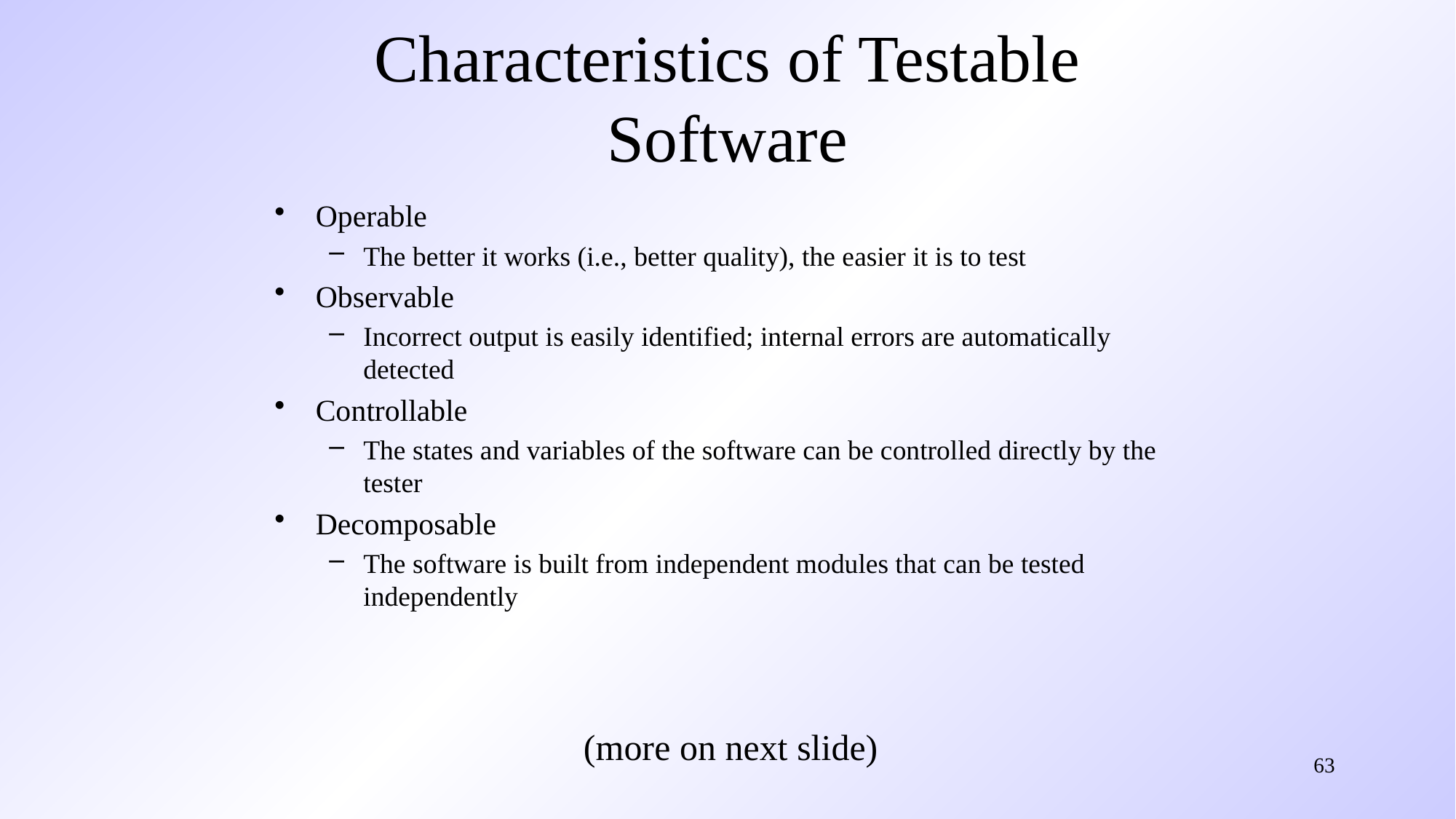

# Characteristics of Testable Software
Operable
The better it works (i.e., better quality), the easier it is to test
Observable
Incorrect output is easily identified; internal errors are automatically detected
Controllable
The states and variables of the software can be controlled directly by the tester
Decomposable
The software is built from independent modules that can be tested independently

(more on next slide)
63